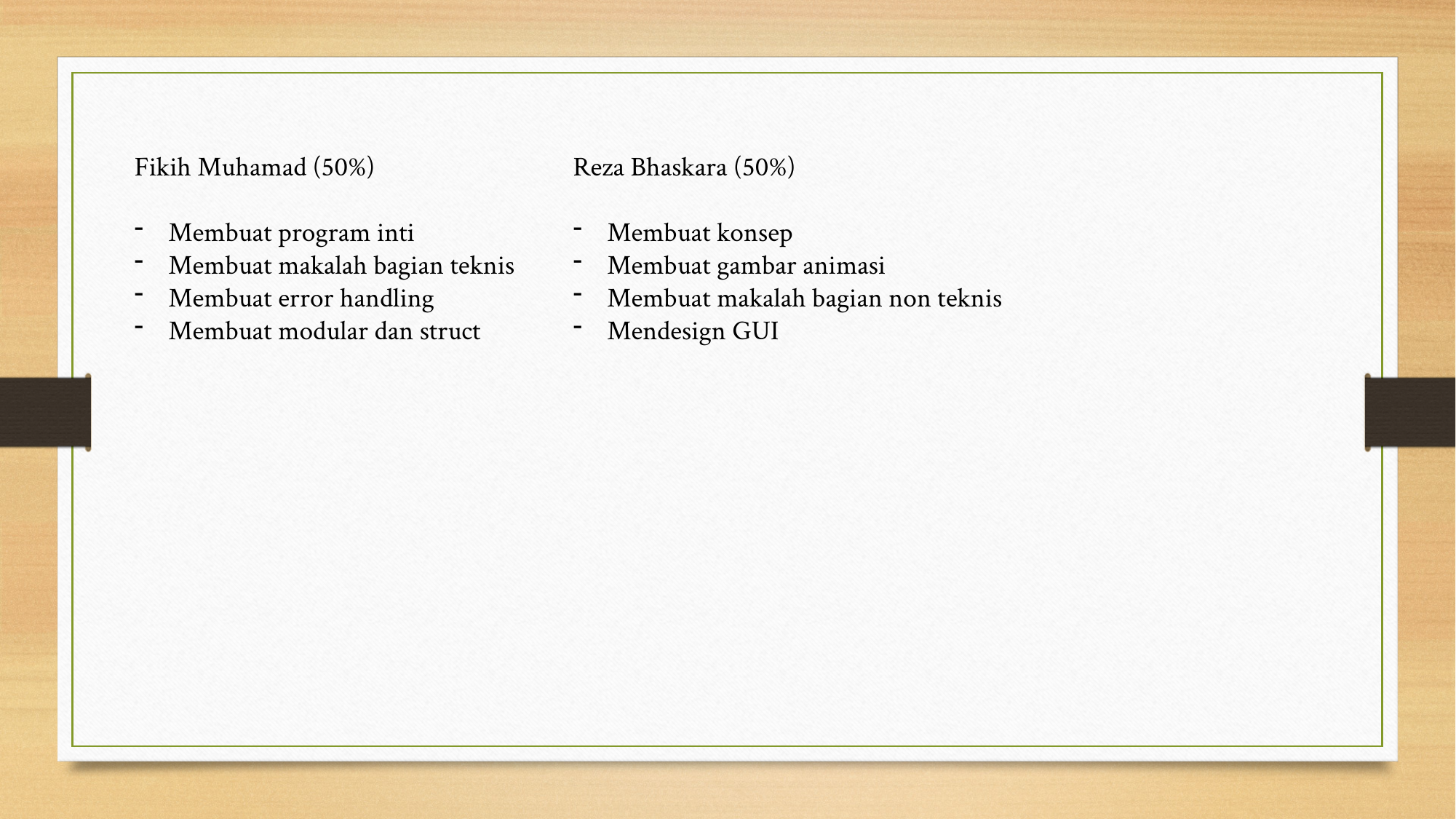

Fikih Muhamad (50%)

Membuat program inti
Membuat makalah bagian teknis
Membuat error handling
Membuat modular dan struct
Reza Bhaskara (50%)

Membuat konsep
Membuat gambar animasi
Membuat makalah bagian non teknis
Mendesign GUI